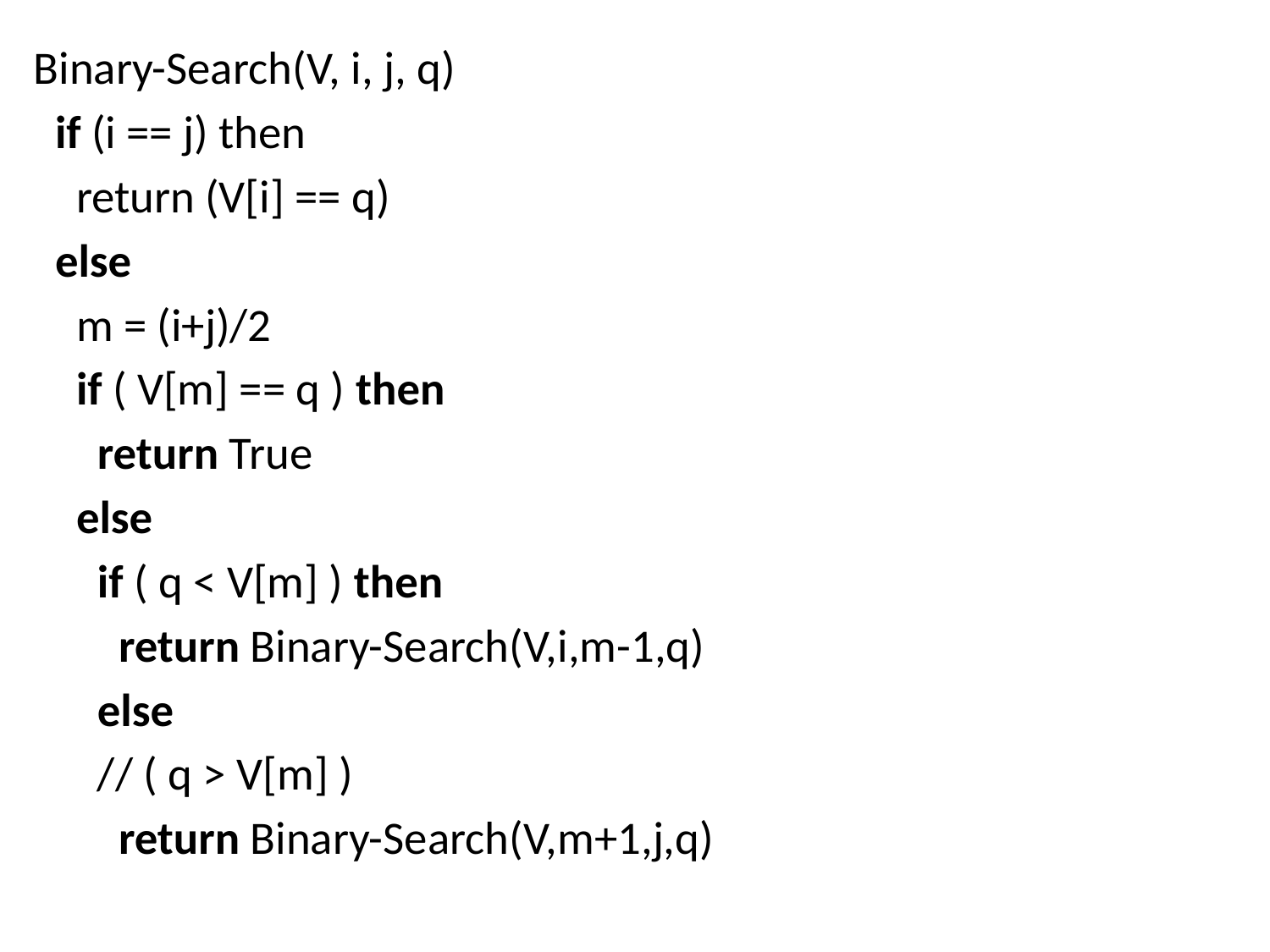

Binary-Search(V, i, j, q)
  if (i == j) then
    return (V[i] == q)
  else
    m = (i+j)/2
    if ( V[m] == q ) then
      return True
    else
      if ( q < V[m] ) then
        return Binary-Search(V,i,m-1,q)
      else
      // ( q > V[m] )
        return Binary-Search(V,m+1,j,q)